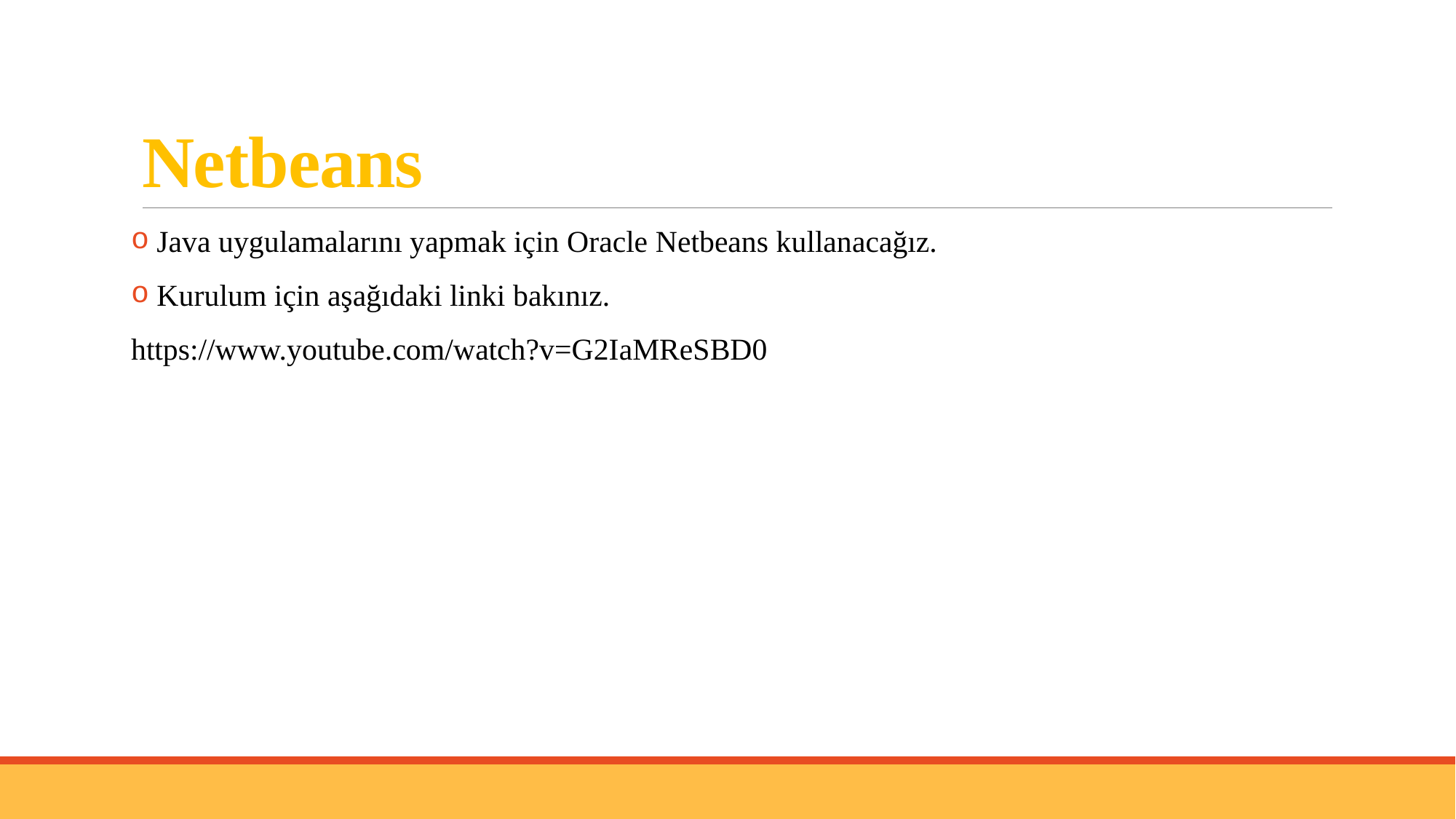

# Netbeans
 Java uygulamalarını yapmak için Oracle Netbeans kullanacağız.
 Kurulum için aşağıdaki linki bakınız.
https://www.youtube.com/watch?v=G2IaMReSBD0